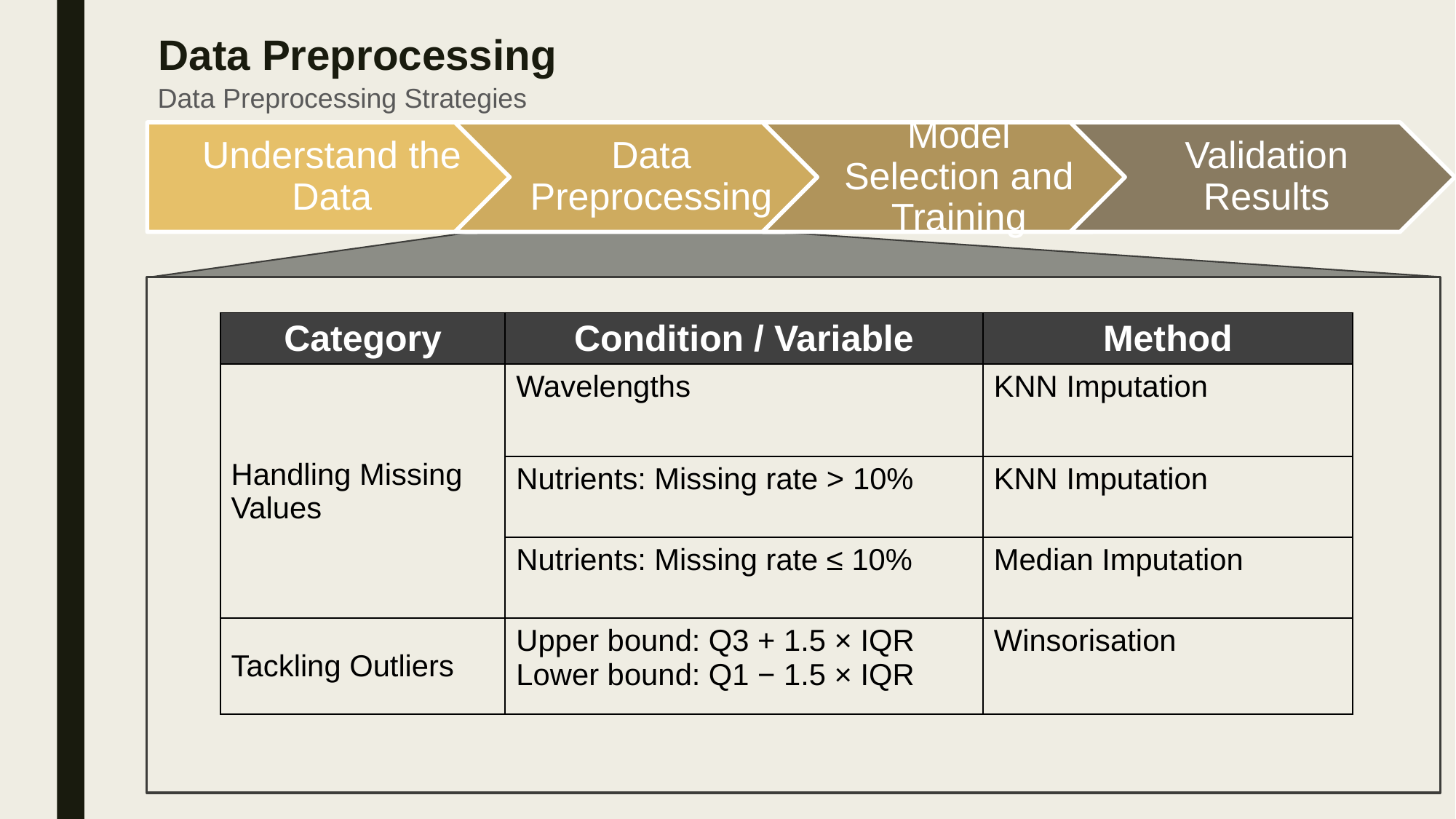

# Data Preprocessing
Data Preprocessing Strategies
Understand the Data
Data Preprocessing
Model Selection and Training
Validation Results

| Category | Condition / Variable | Method |
| --- | --- | --- |
| Handling Missing Values | Wavelengths | KNN Imputation |
|  | Nutrients: Missing rate > 10% | KNN Imputation |
|  | Nutrients: Missing rate ≤ 10% | Median Imputation |
| Tackling Outliers | Upper bound: Q3 + 1.5 × IQR Lower bound: Q1 − 1.5 × IQR | Winsorisation |